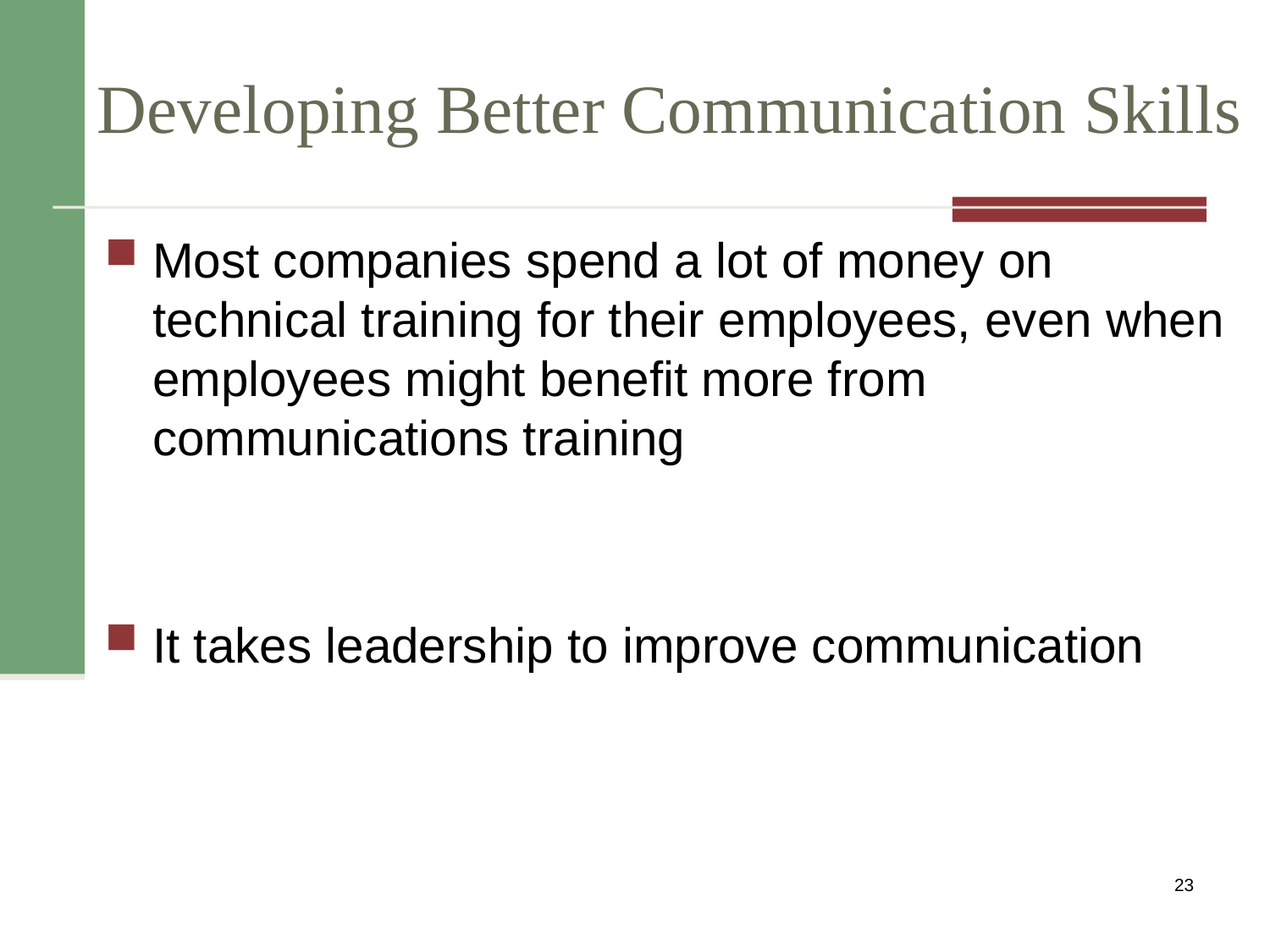

# Developing Better Communication Skills
Most companies spend a lot of money on technical training for their employees, even when employees might benefit more from communications training

It takes leadership to improve communication
23